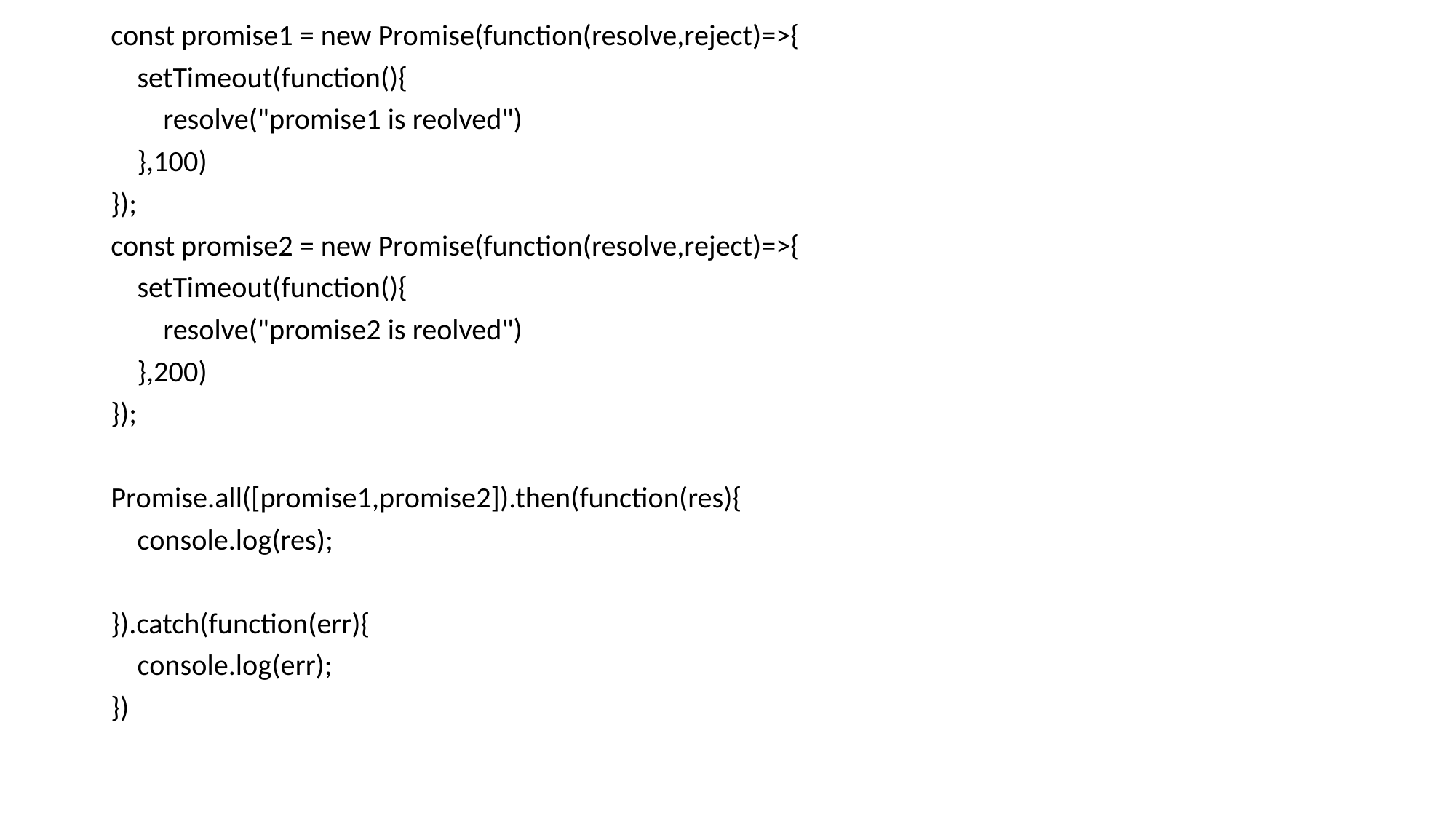

const promise1 = new Promise(function(resolve,reject)=>{
    setTimeout(function(){
        resolve("promise1 is reolved")
    },100)
});
const promise2 = new Promise(function(resolve,reject)=>{
    setTimeout(function(){
        resolve("promise2 is reolved")
    },200)
});

Promise.all([promise1,promise2]).then(function(res){
    console.log(res);

}).catch(function(err){
    console.log(err);
})